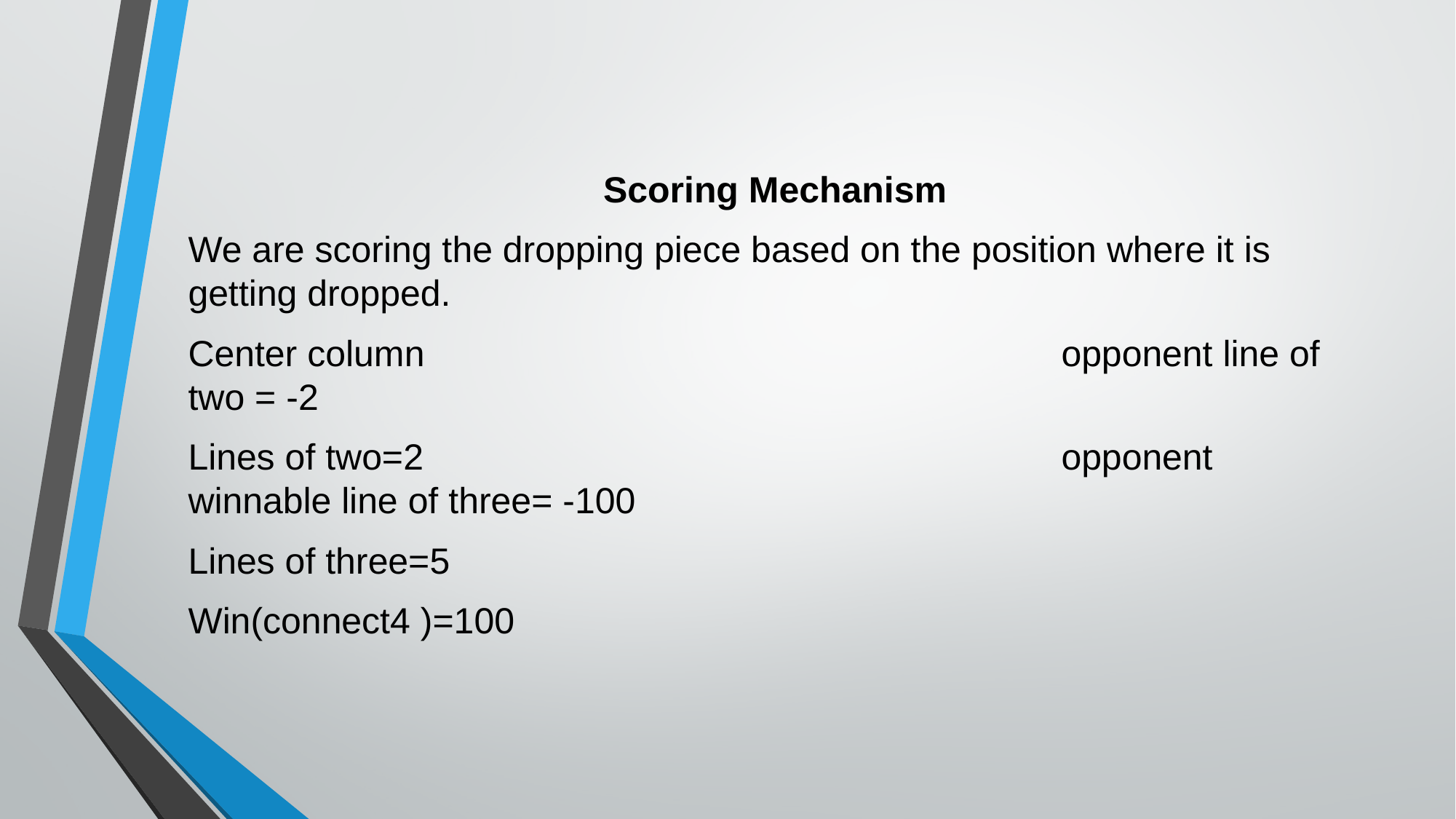

Scoring Mechanism
We are scoring the dropping piece based on the position where it is getting dropped.
Center column       						opponent line of two = -2
Lines of two=2						opponent winnable line of three= -100
Lines of three=5
Win(connect4 )=100